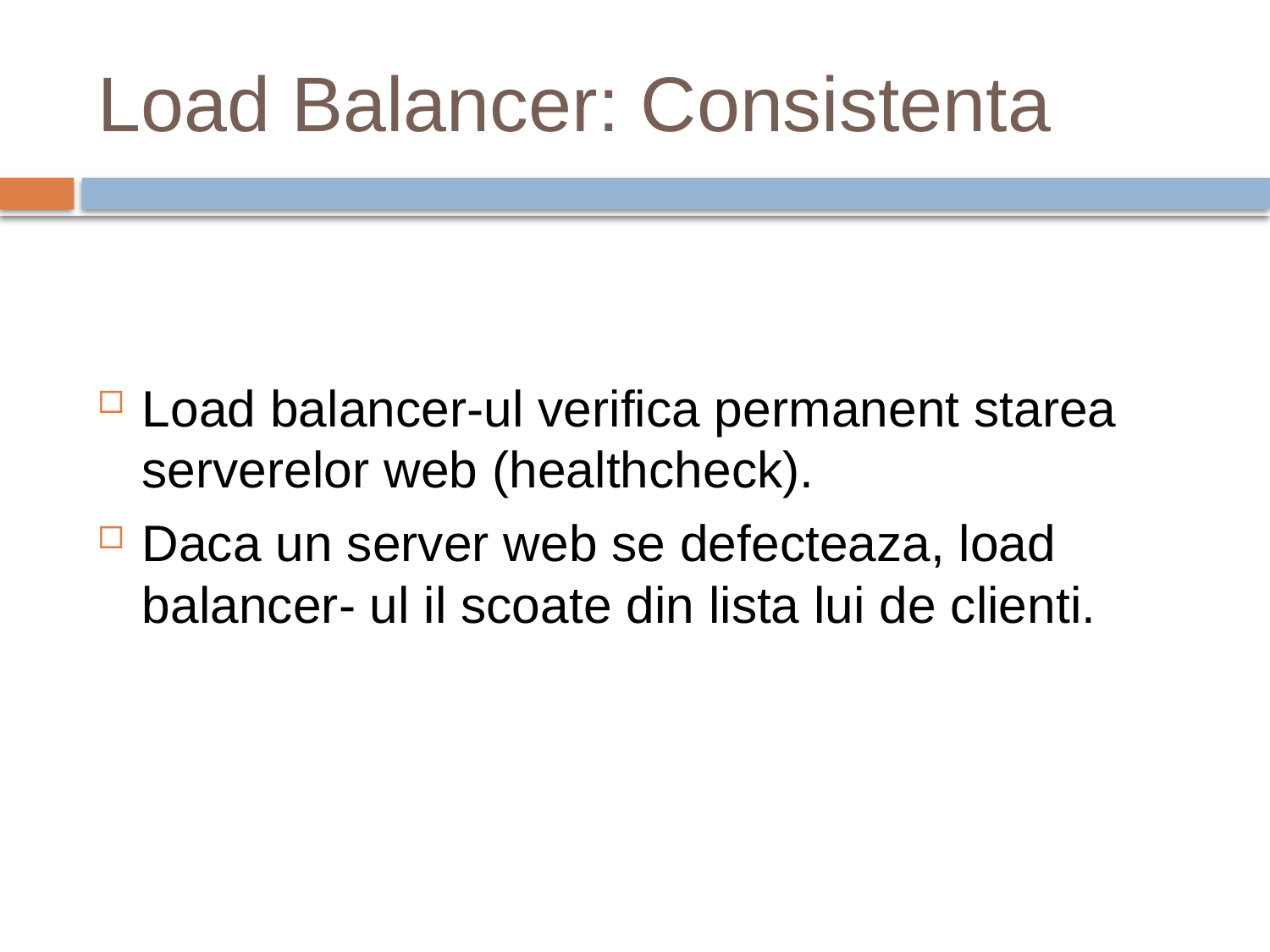

# Load Balancer: Consistenta

Load balancer-ul verifica permanent starea serverelor web (healthcheck).
Daca un server web se defecteaza, load balancer- ul il scoate din lista lui de clienti.